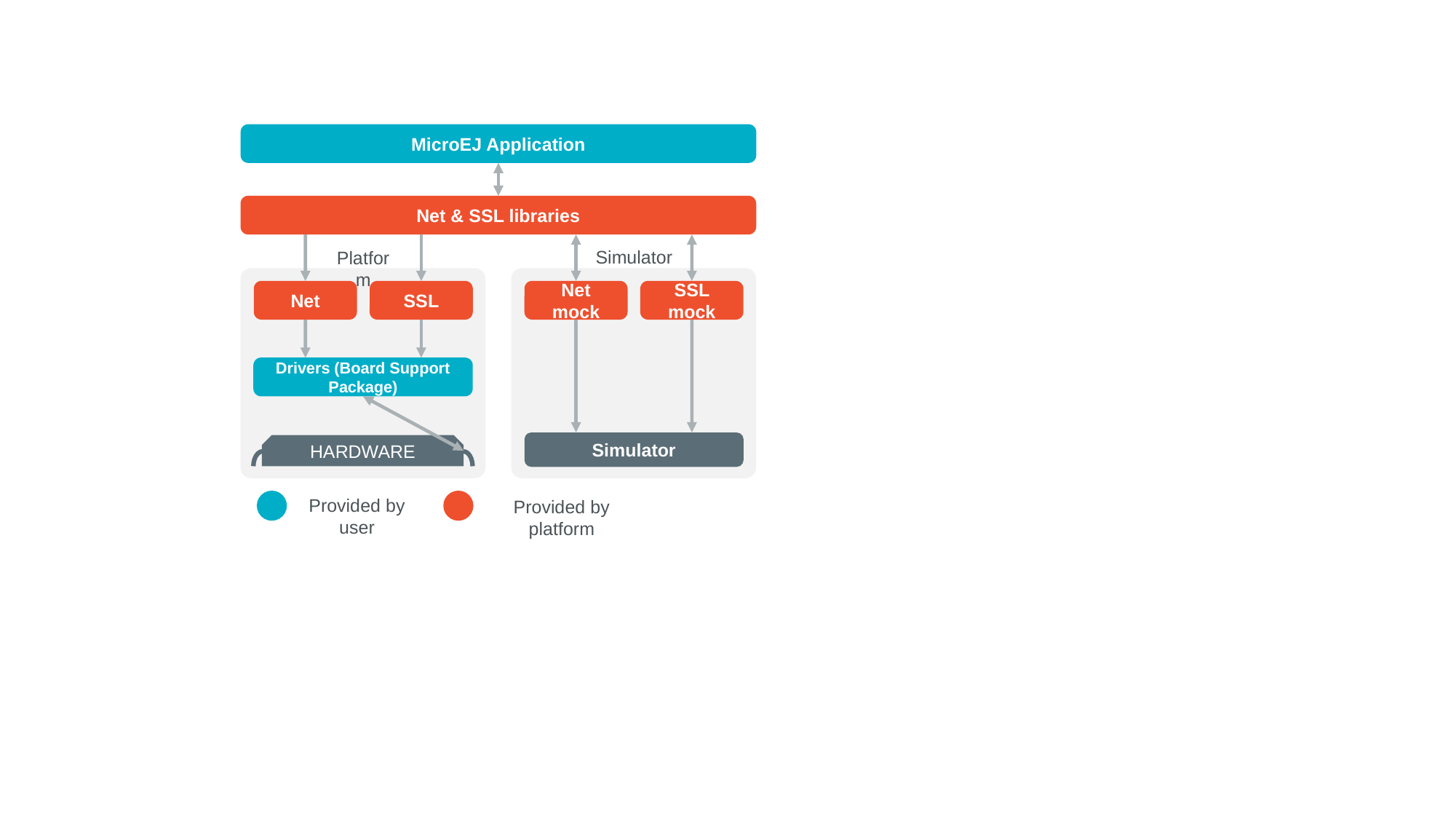

MicroEJ Application
Net & SSL libraries
Simulator
Platform

Net
SSL
Net mock
SSL mock
Drivers (Board Support Package)
Simulator
HARDWARE

Provided by user
Provided by platform